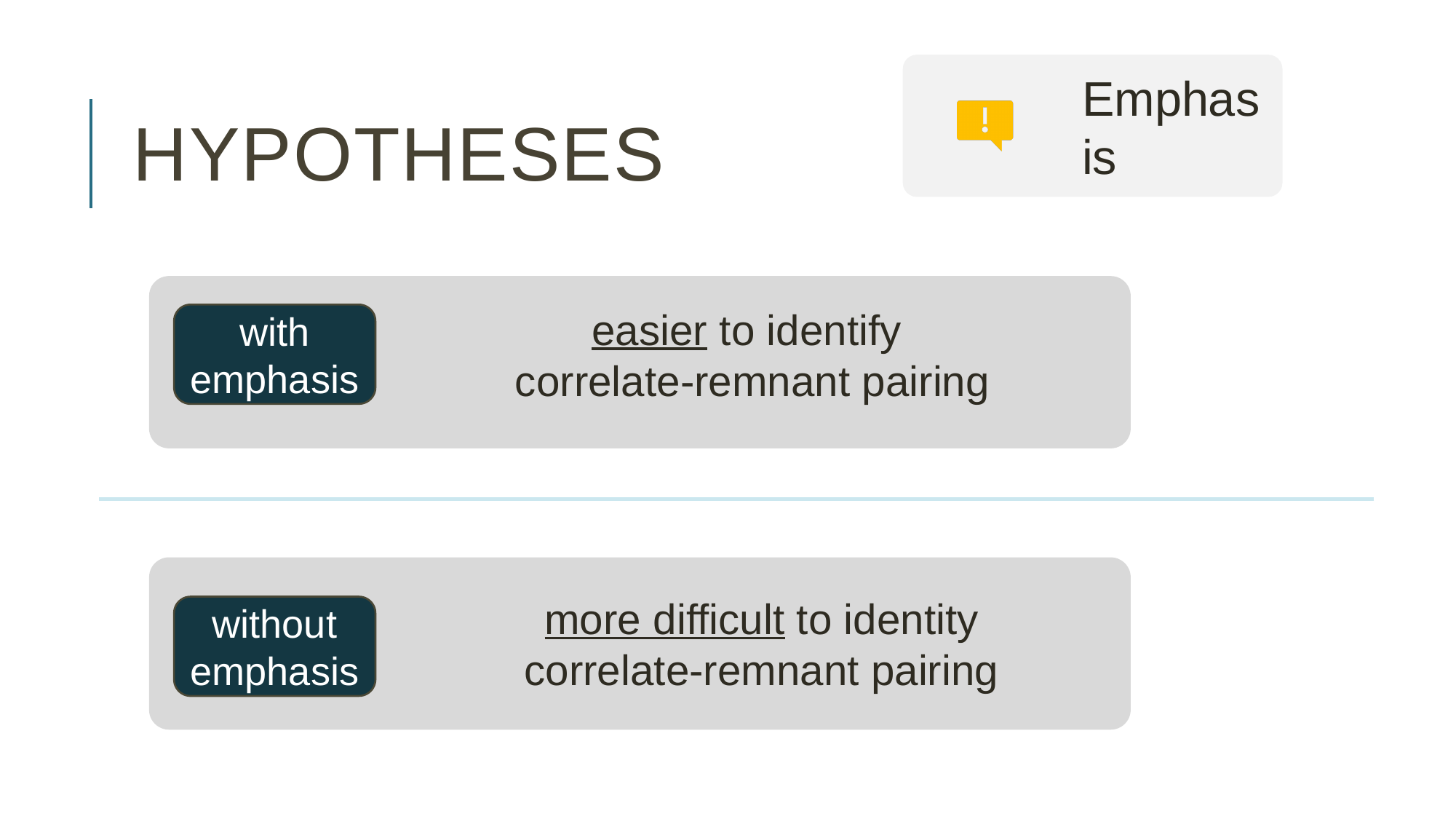

Emphasis
# Hypotheses

easier to identify
correlate-remnant pairing
with emphasis

more difficult to identity correlate-remnant pairing
without emphasis